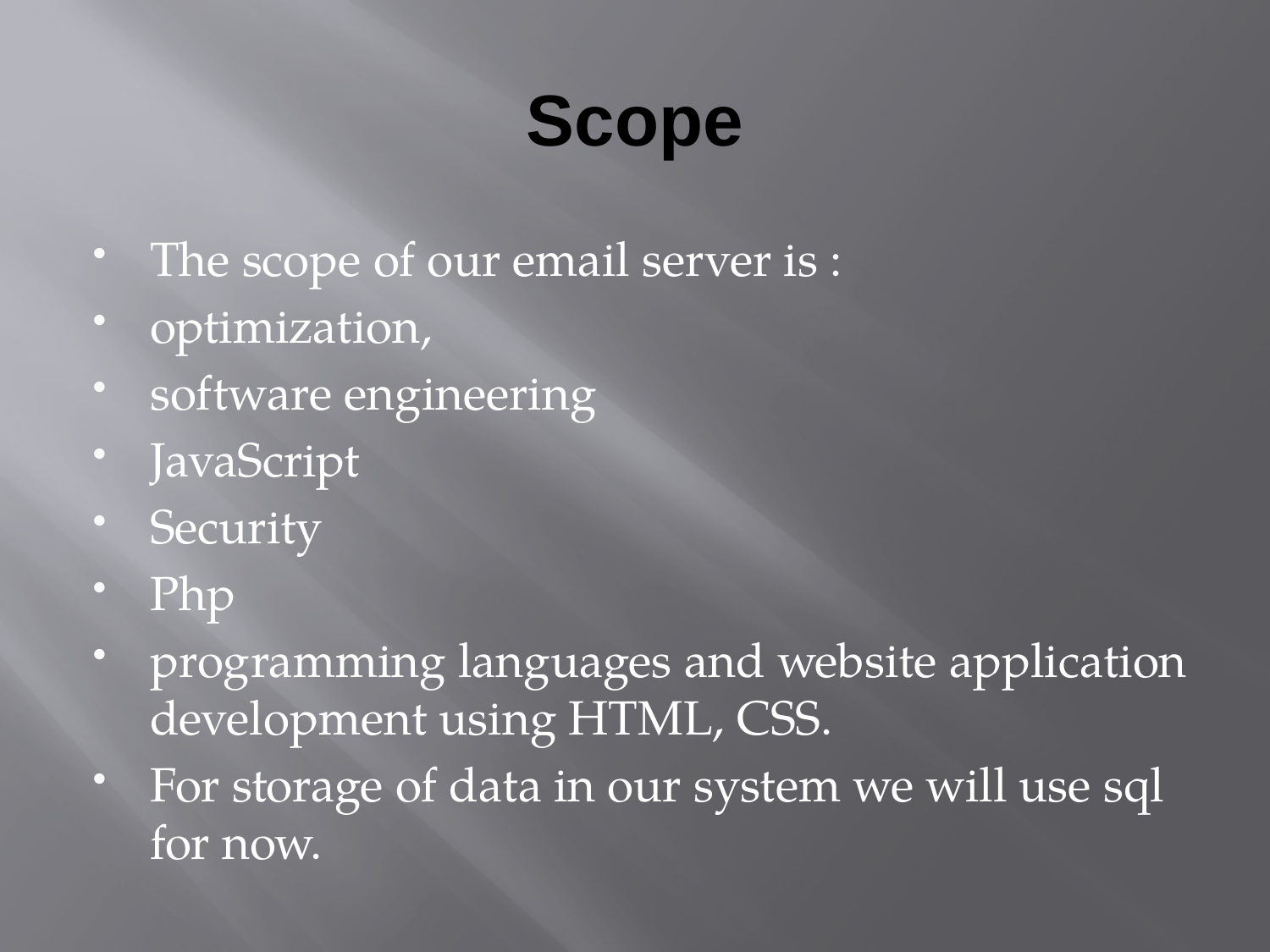

# Scope
The scope of our email server is :
optimization,
software engineering
JavaScript
Security
Php
programming languages and website application development using HTML, CSS.
For storage of data in our system we will use sql for now.